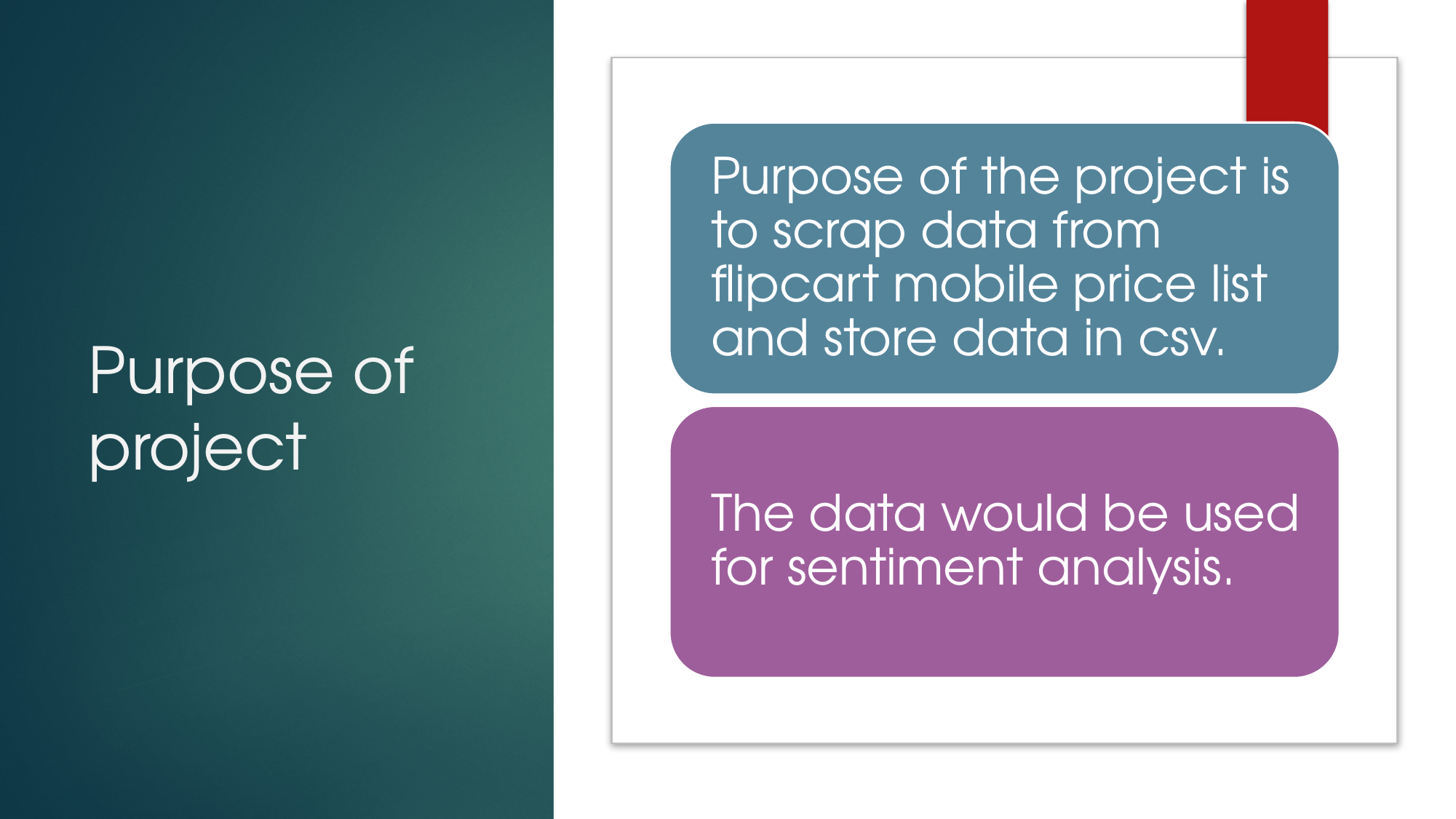

Purpose of the project is to scrap data from flipcart mobile price list and store data in csv.
The data would be used for sentiment analysis.
# Purpose of project